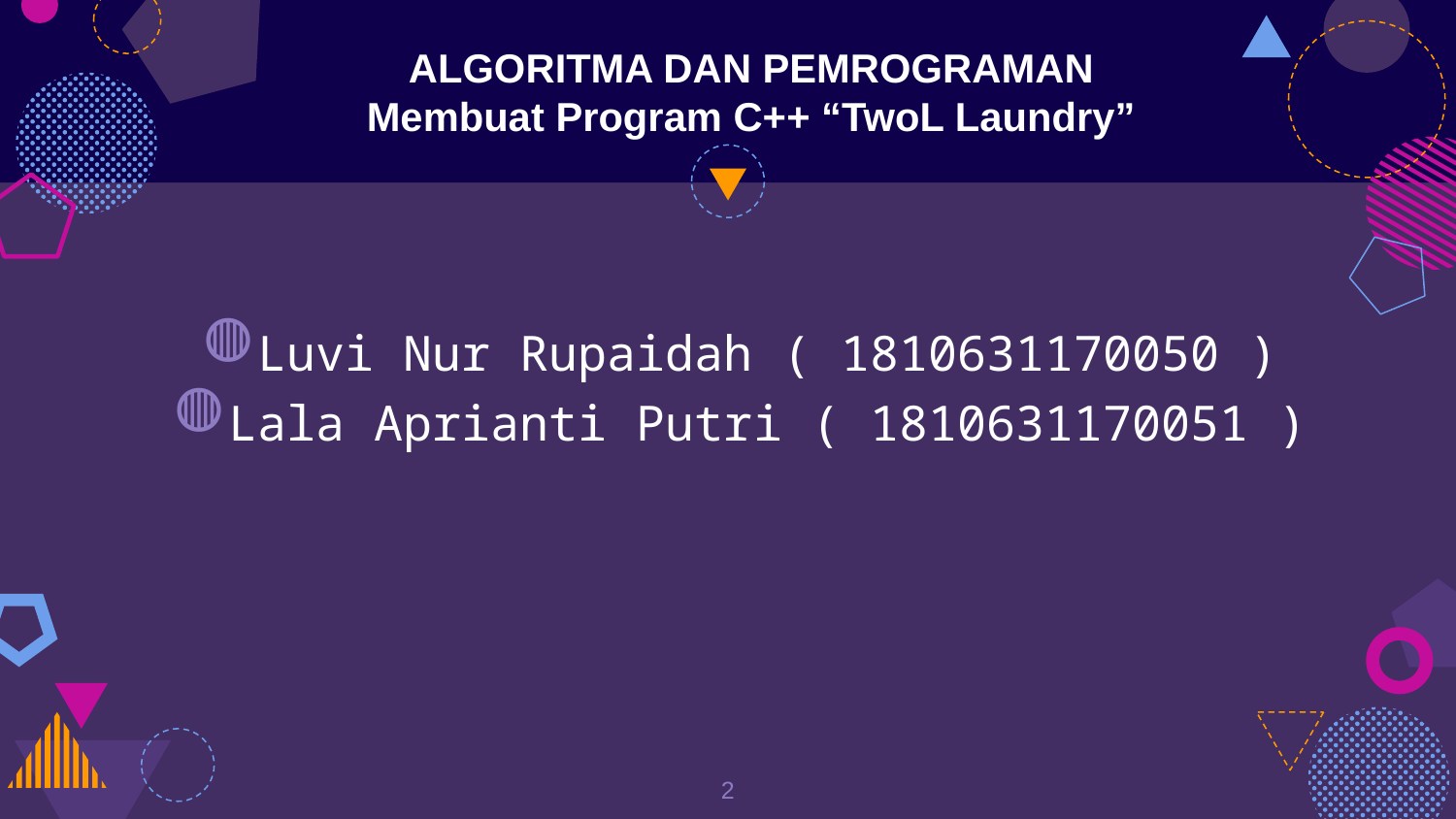

# ALGORITMA DAN PEMROGRAMAN Membuat Program C++ “TwoL Laundry”
Luvi Nur Rupaidah ( 1810631170050 )
Lala Aprianti Putri ( 1810631170051 )
2